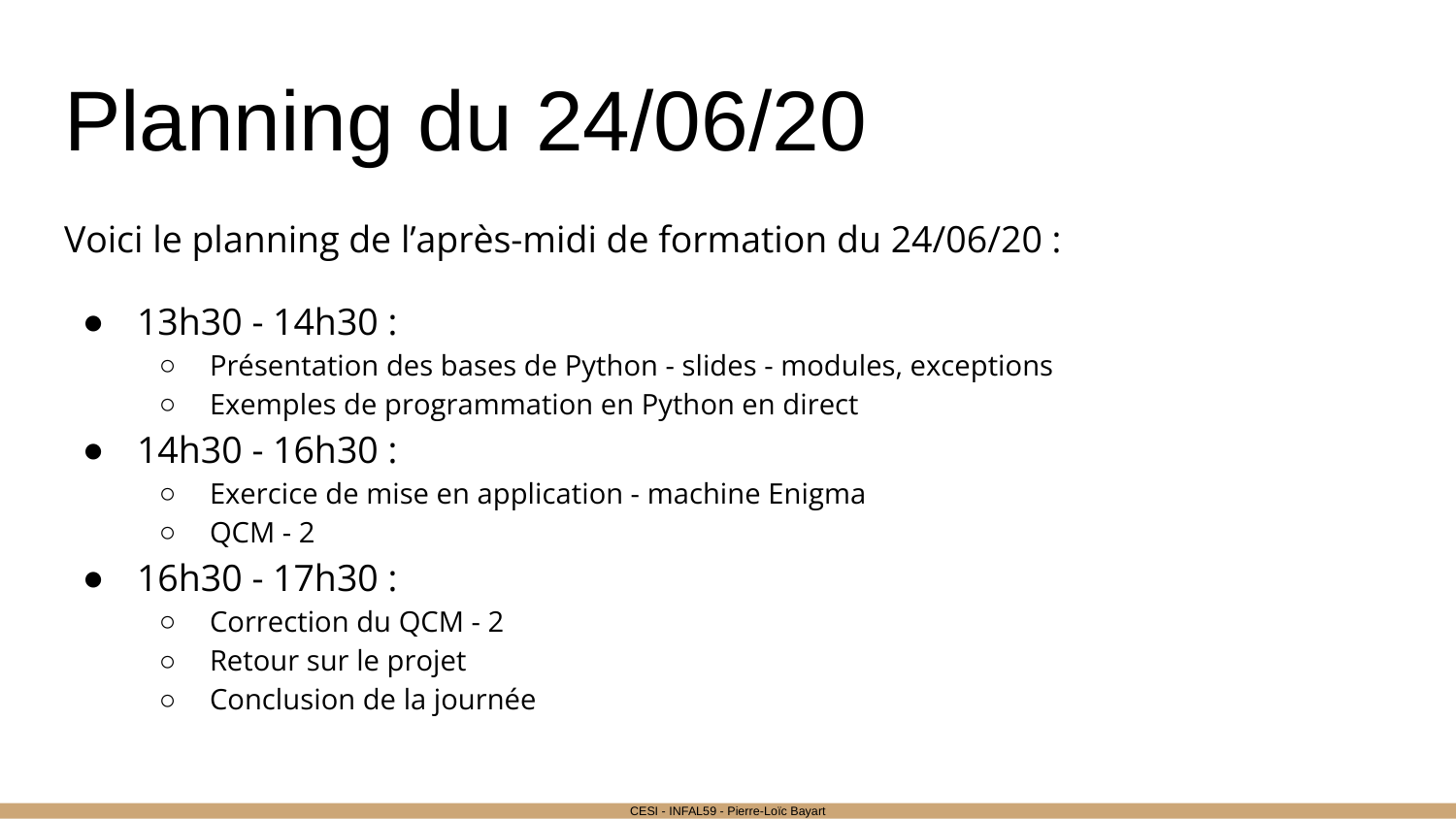

# Planning du 24/06/20
Voici le planning de l’après-midi de formation du 24/06/20 :
13h30 - 14h30 :
Présentation des bases de Python - slides - modules, exceptions
Exemples de programmation en Python en direct
14h30 - 16h30 :
Exercice de mise en application - machine Enigma
QCM - 2
16h30 - 17h30 :
Correction du QCM - 2
Retour sur le projet
Conclusion de la journée